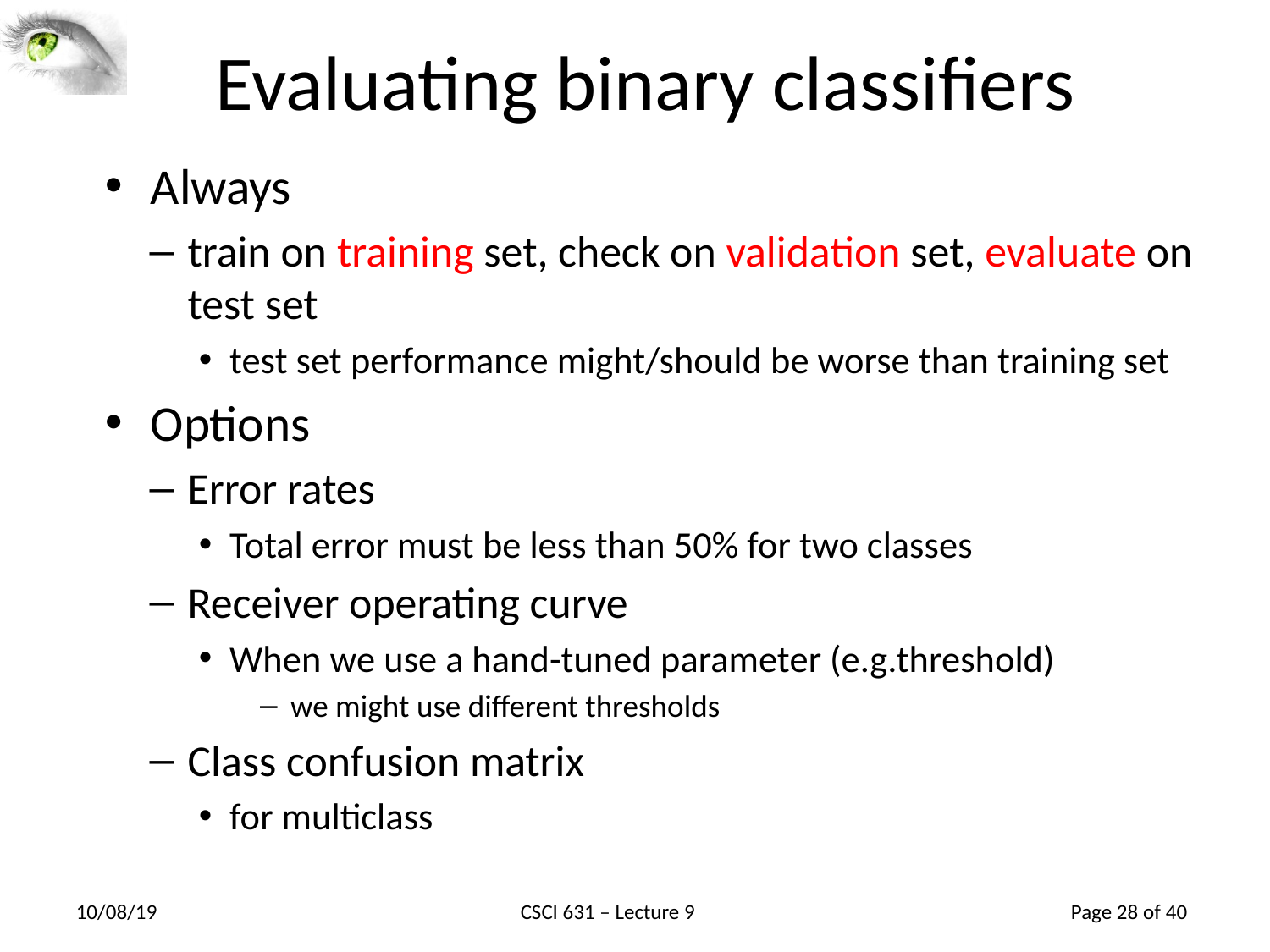

# Evaluating binary classifiers
Always
train on training set, check on validation set, evaluate on test set
test set performance might/should be worse than training set
Options
Error rates
Total error must be less than 50% for two classes
Receiver operating curve
When we use a hand-tuned parameter (e.g.threshold)
we might use different thresholds
Class confusion matrix
for multiclass